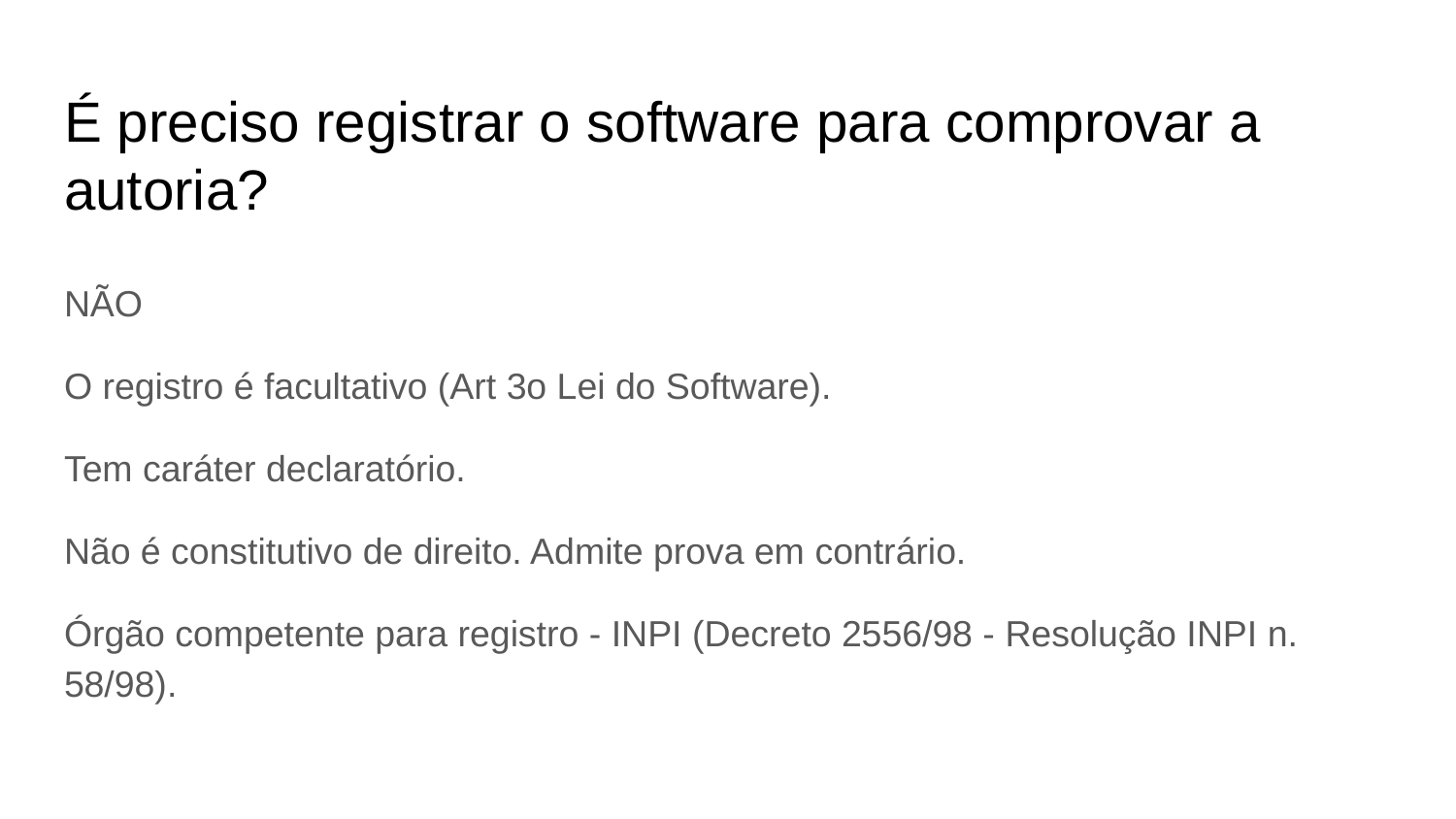

# É preciso registrar o software para comprovar a autoria?

NÃO
O registro é facultativo (Art 3o Lei do Software).
Tem caráter declaratório.
Não é constitutivo de direito. Admite prova em contrário.
Órgão competente para registro - INPI (Decreto 2556/98 - Resolução INPI n. 58/98).